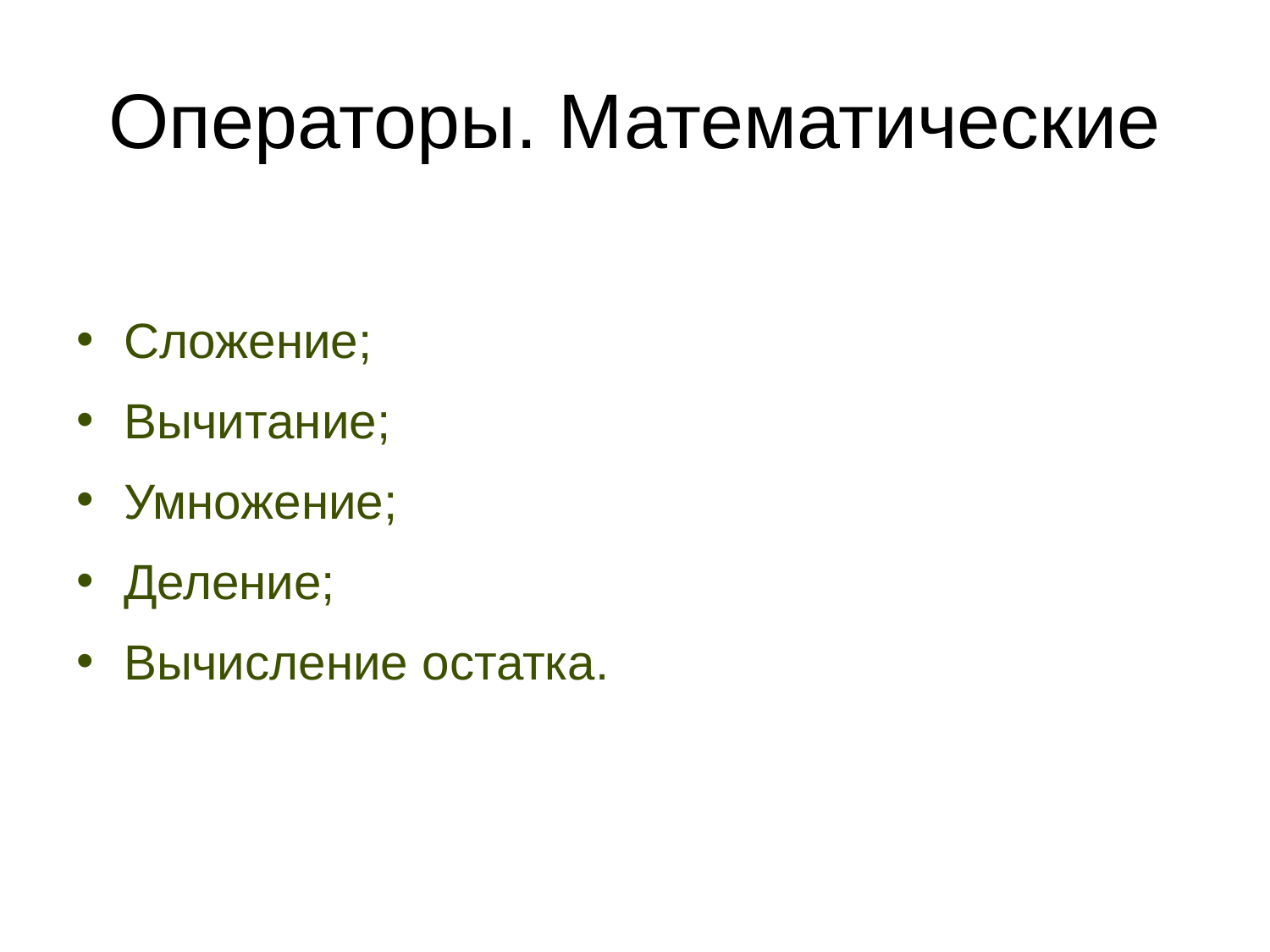

# Операторы. Математические

Сложение;
Вычитание;
Умножение;
Деление;
Вычисление остатка.